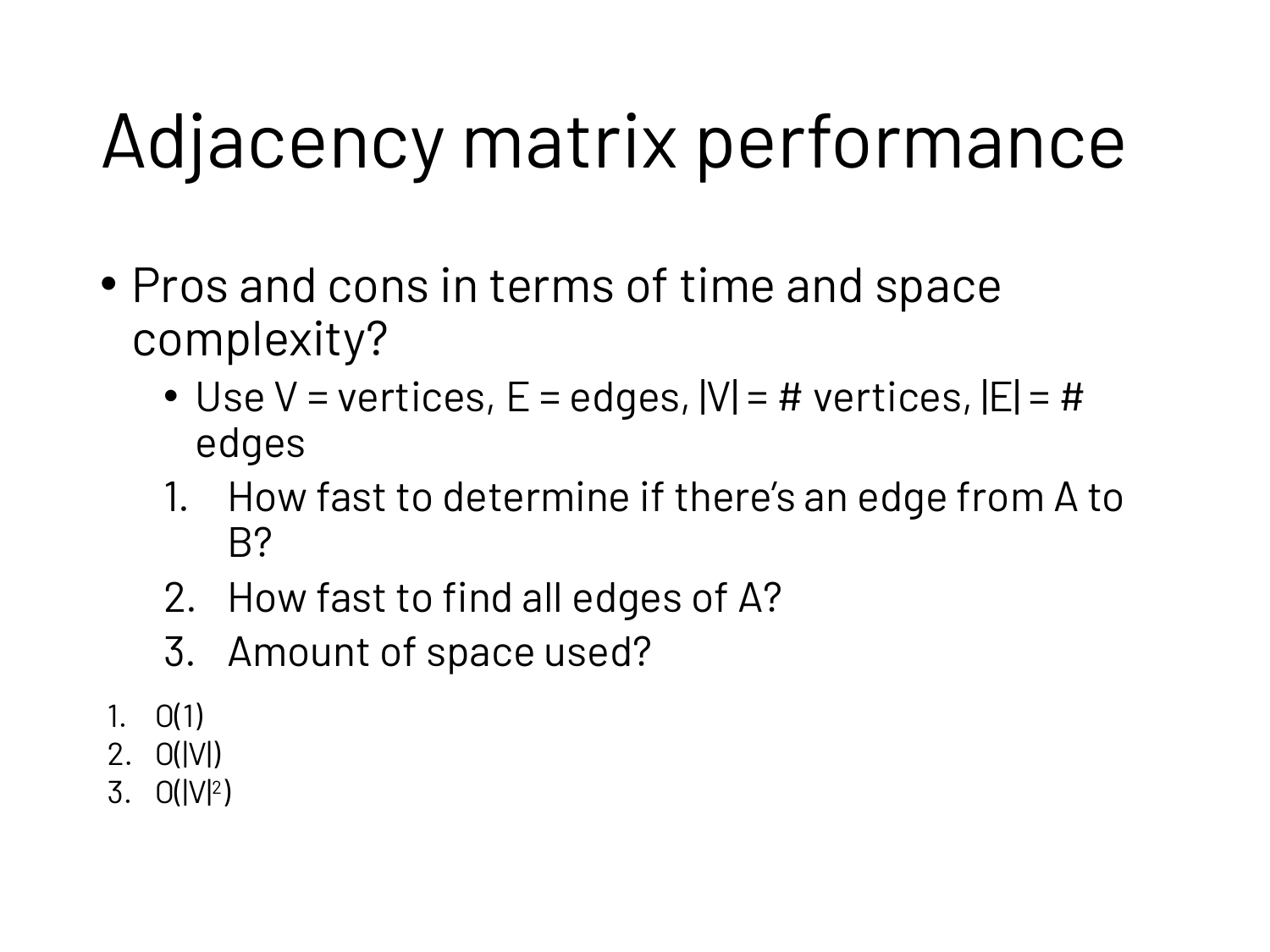

# Adjacency matrix performance
Pros and cons in terms of time and space complexity?
Use V = vertices, E = edges, |V| = # vertices, |E| = # edges
How fast to determine if there’s an edge from A to B?
How fast to find all edges of A?
Amount of space used?
O(1)
O(|V|)
O(|V|2)